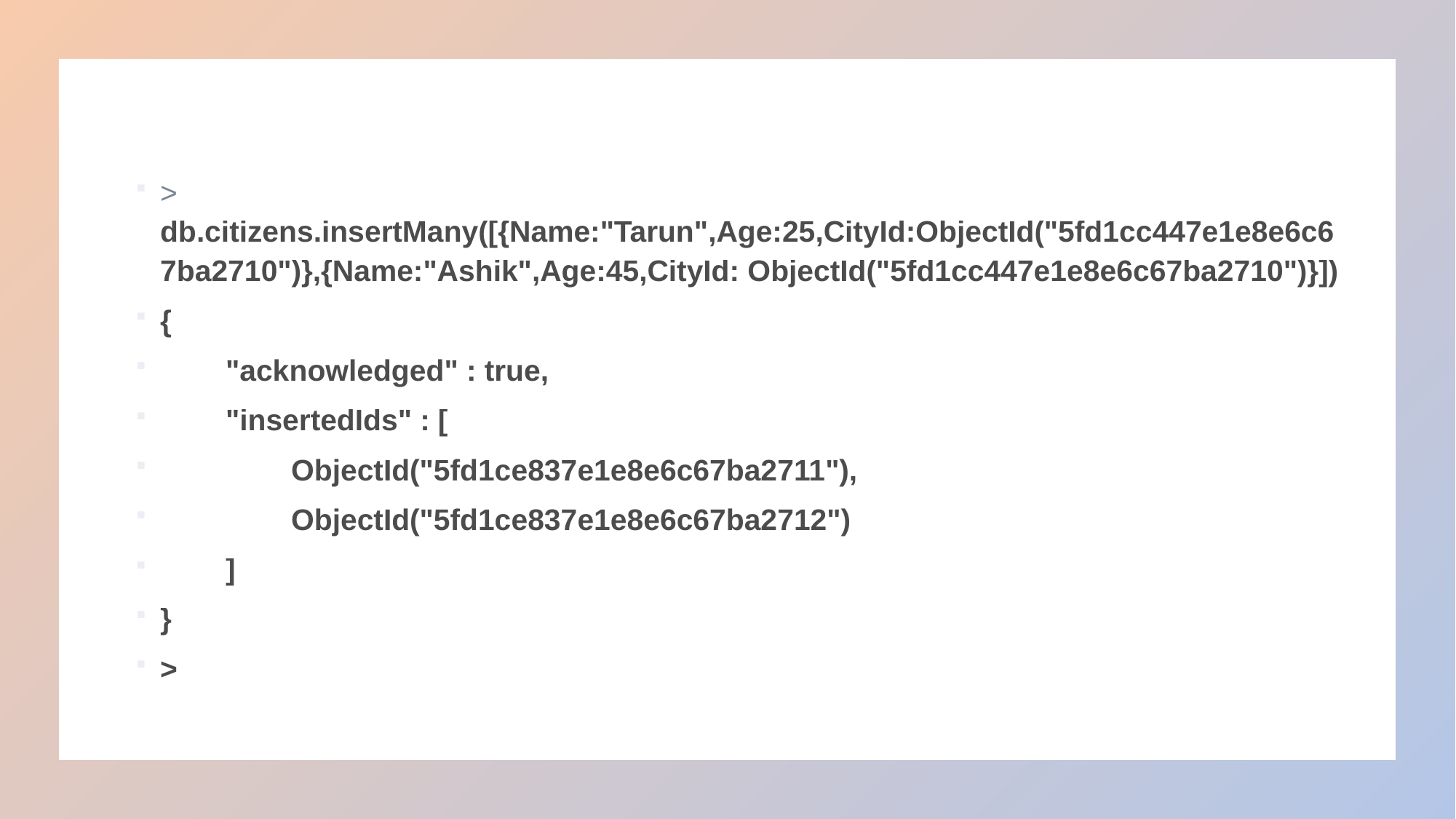

>   db.citizens.insertMany([{Name:"Tarun",Age:25,CityId:ObjectId("5fd1cc447e1e8e6c67ba2710")},{Name:"Ashik",Age:45,CityId: ObjectId("5fd1cc447e1e8e6c67ba2710")}])
{
        "acknowledged" : true,
        "insertedIds" : [
                ObjectId("5fd1ce837e1e8e6c67ba2711"),
                ObjectId("5fd1ce837e1e8e6c67ba2712")
        ]
}
>